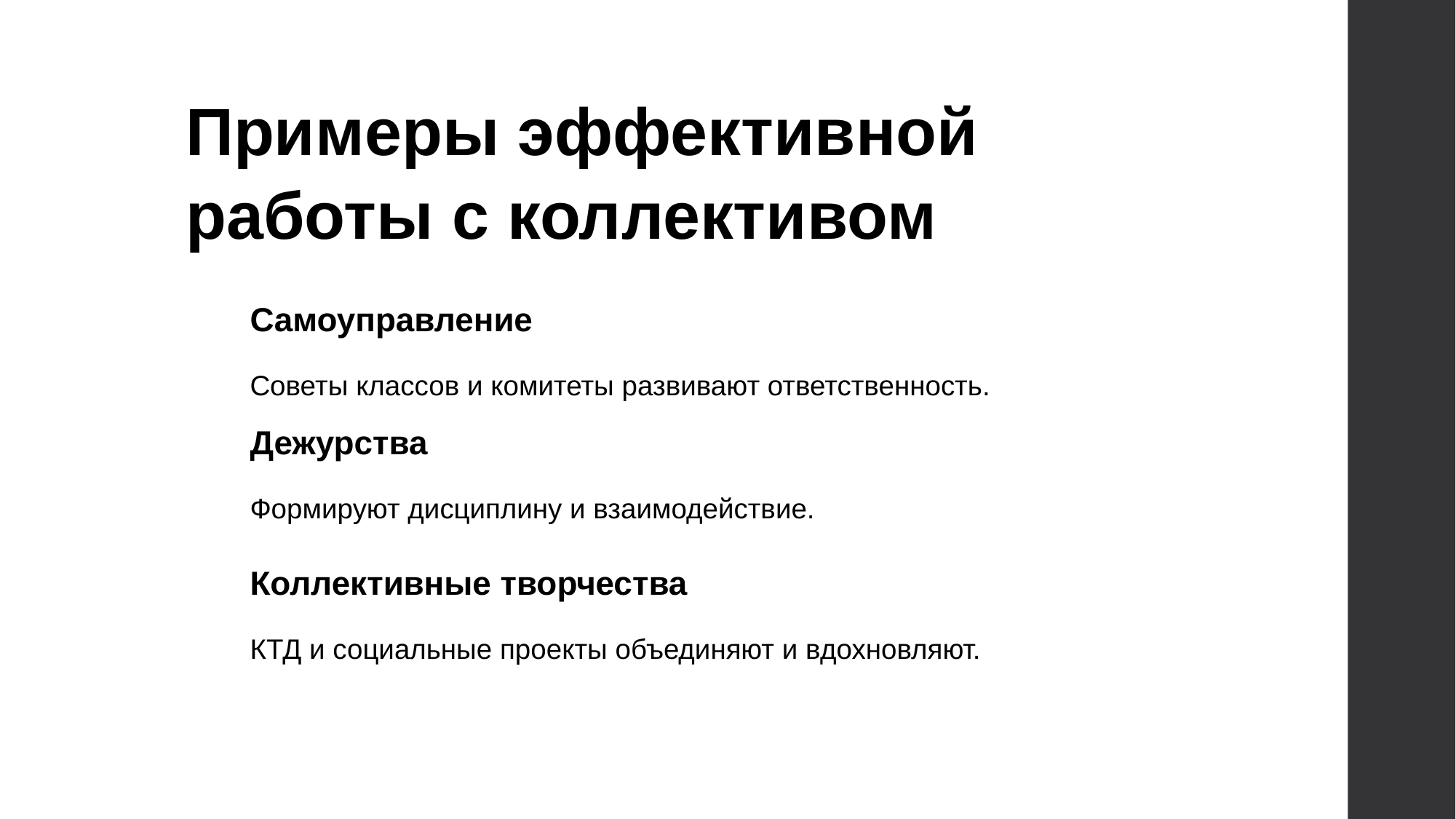

Примеры эффективной работы с коллективом
Самоуправление
Советы классов и комитеты развивают ответственность.
Дежурства
Формируют дисциплину и взаимодействие.
Коллективные творчества
КТД и социальные проекты объединяют и вдохновляют.